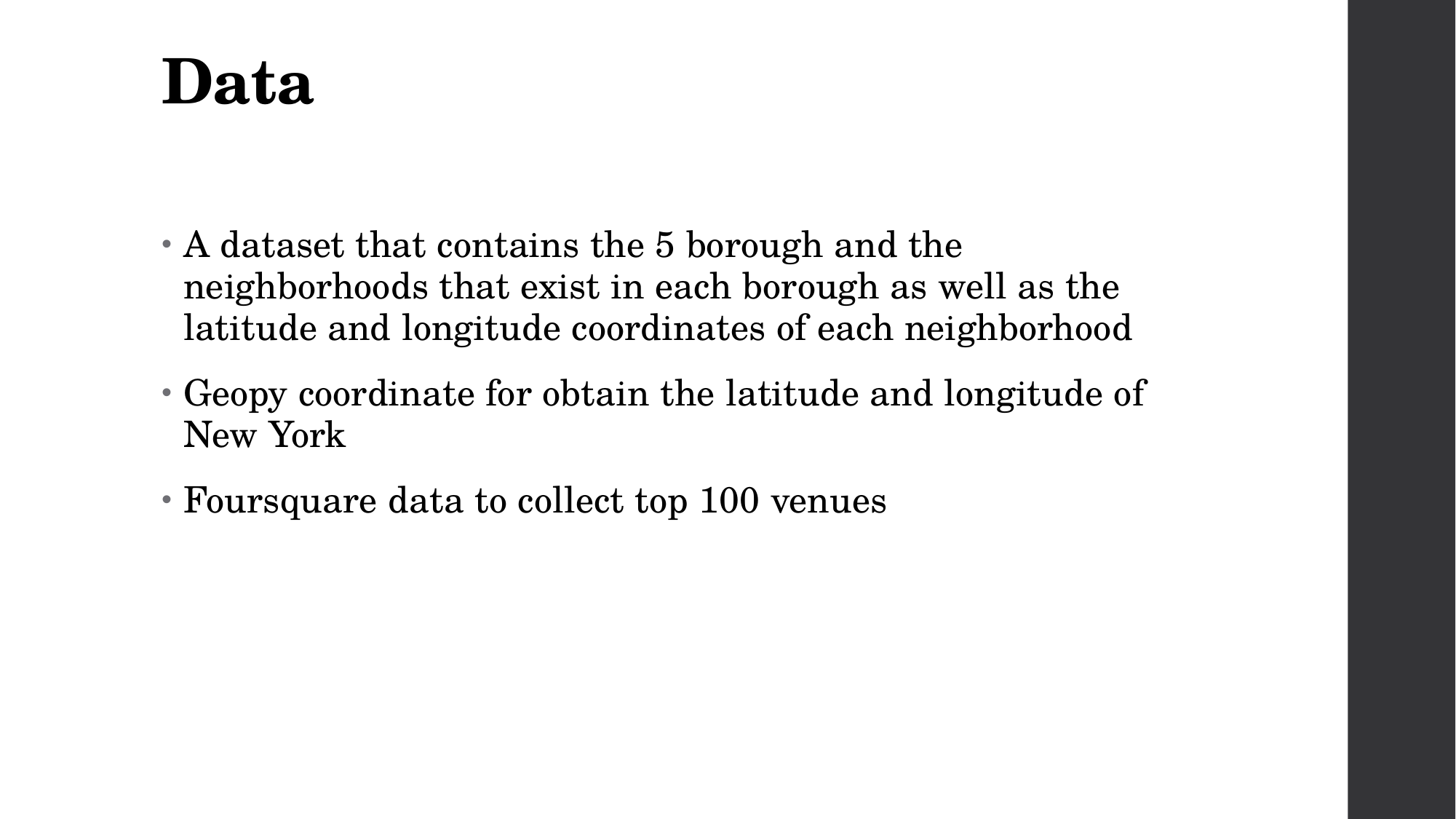

# Data
A dataset that contains the 5 borough and the neighborhoods that exist in each borough as well as the latitude and longitude coordinates of each neighborhood
Geopy coordinate for obtain the latitude and longitude of New York
Foursquare data to collect top 100 venues